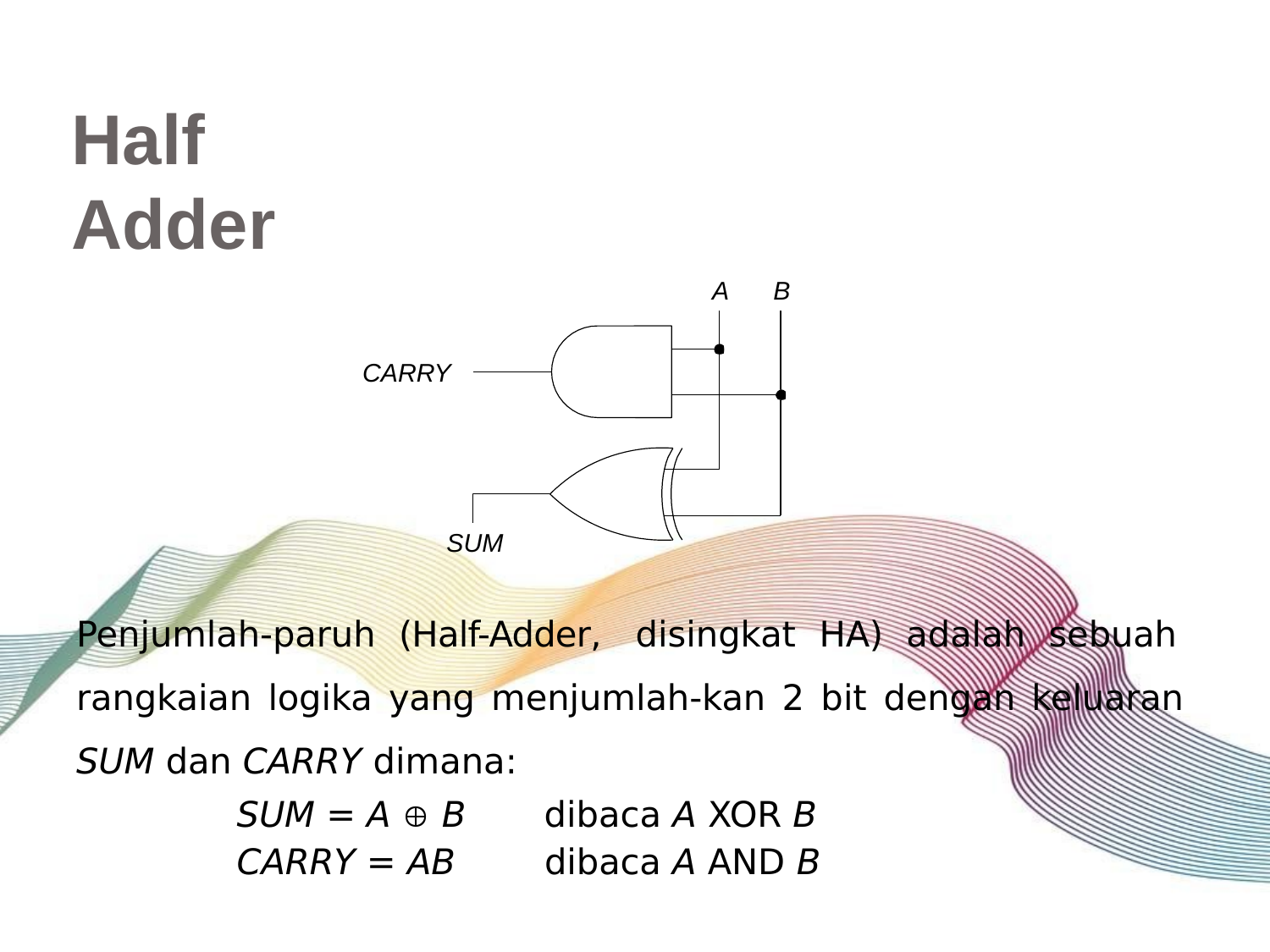

# Half Adder
A	B

CARRY

SUM

Penjumlah-paruh (Half-Adder, disingkat HA) adalah sebuah  rangkaian logika yang menjumlah-kan 2 bit dengan keluaran  SUM dan CARRY dimana:
SUM = A ⊕ B
CARRY = AB
dibaca A XOR B
dibaca A AND B